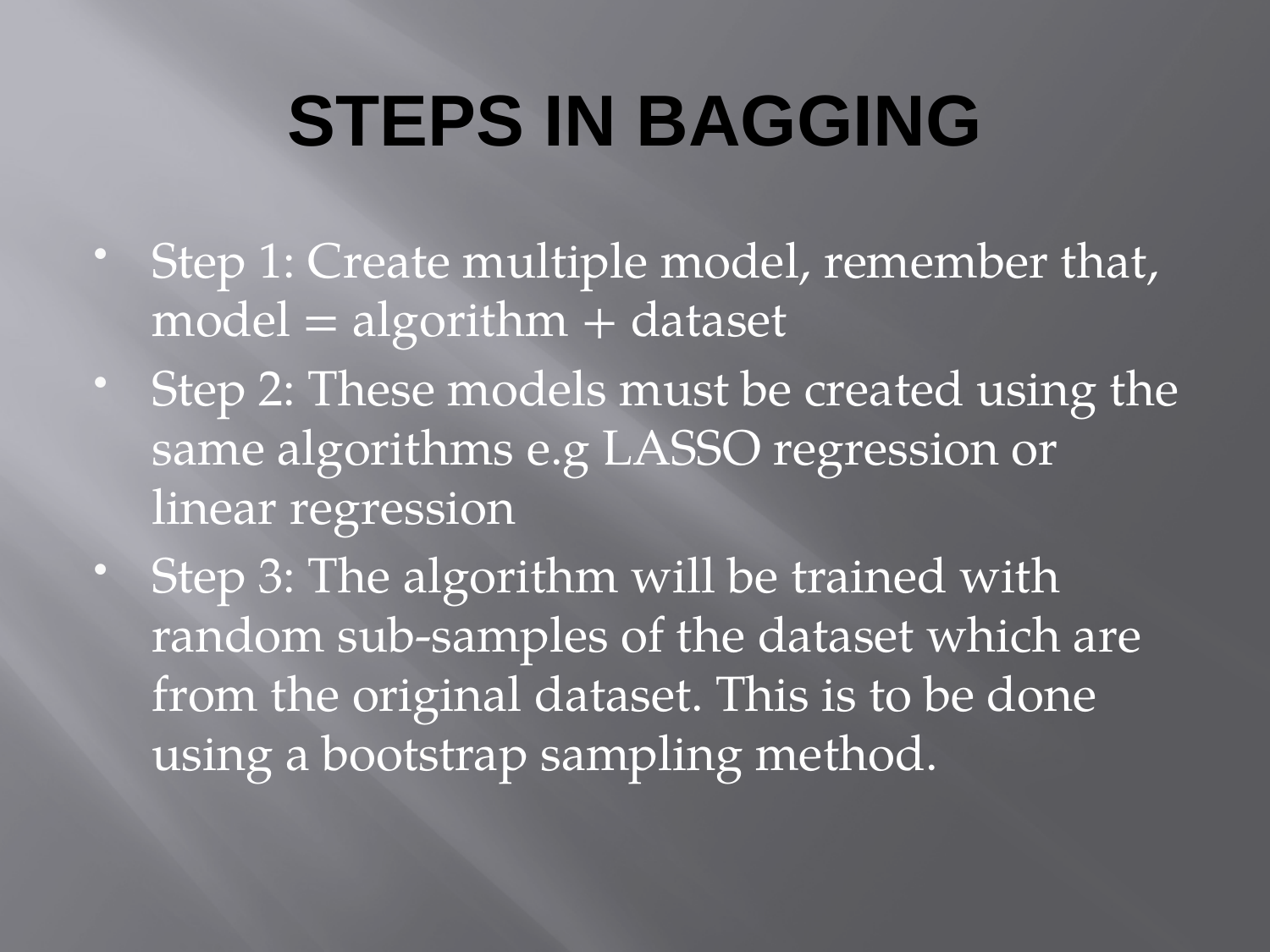

# STEPS IN BAGGING
Step 1: Create multiple model, remember that, model = algorithm + dataset
Step 2: These models must be created using the same algorithms e.g LASSO regression or linear regression
Step 3: The algorithm will be trained with random sub-samples of the dataset which are from the original dataset. This is to be done using a bootstrap sampling method.